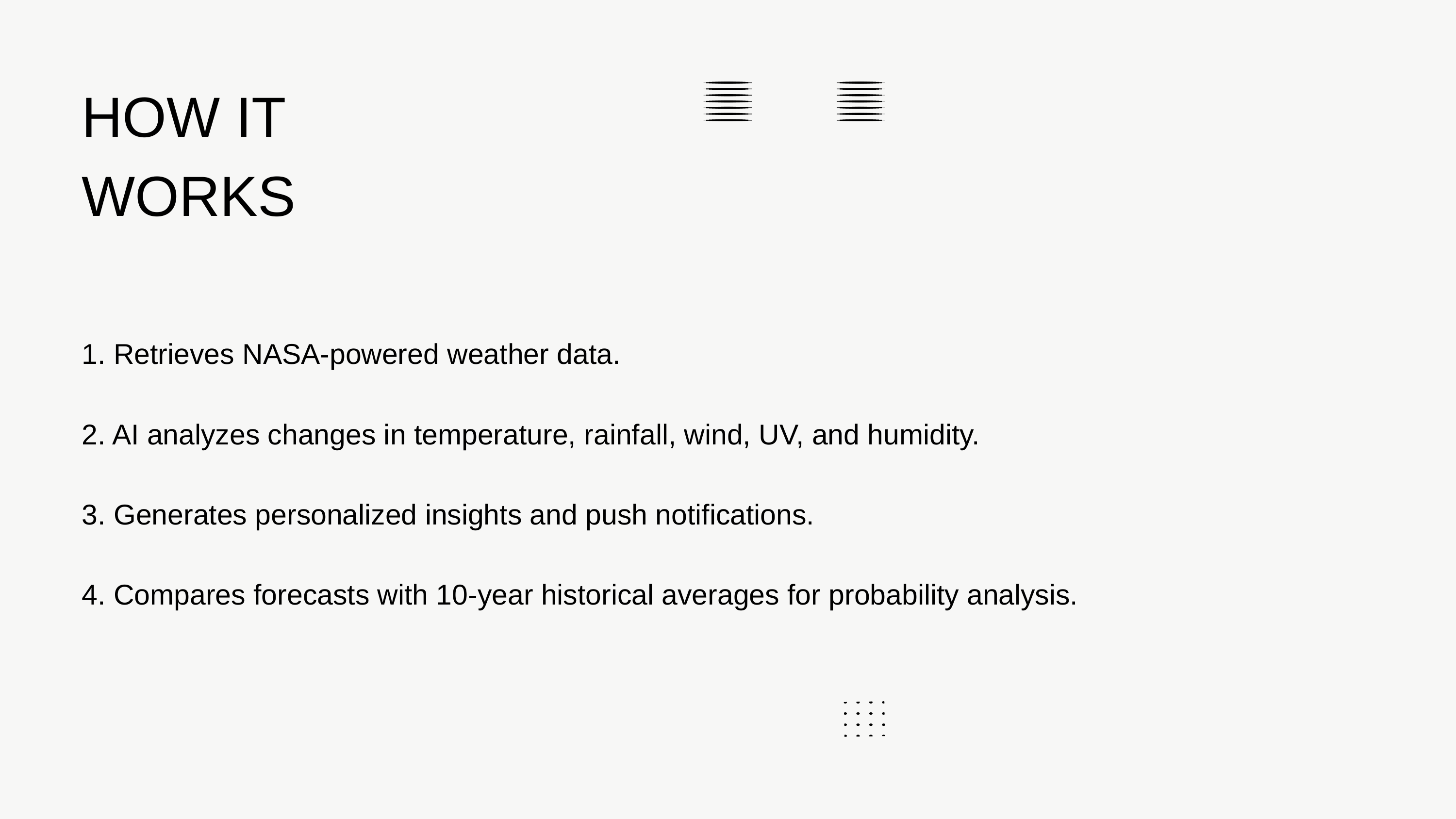

HOW IT WORKS
1. Retrieves NASA-powered weather data.

2. AI analyzes changes in temperature, rainfall, wind, UV, and humidity.

3. Generates personalized insights and push notifications.

4. Compares forecasts with 10-year historical averages for probability analysis.